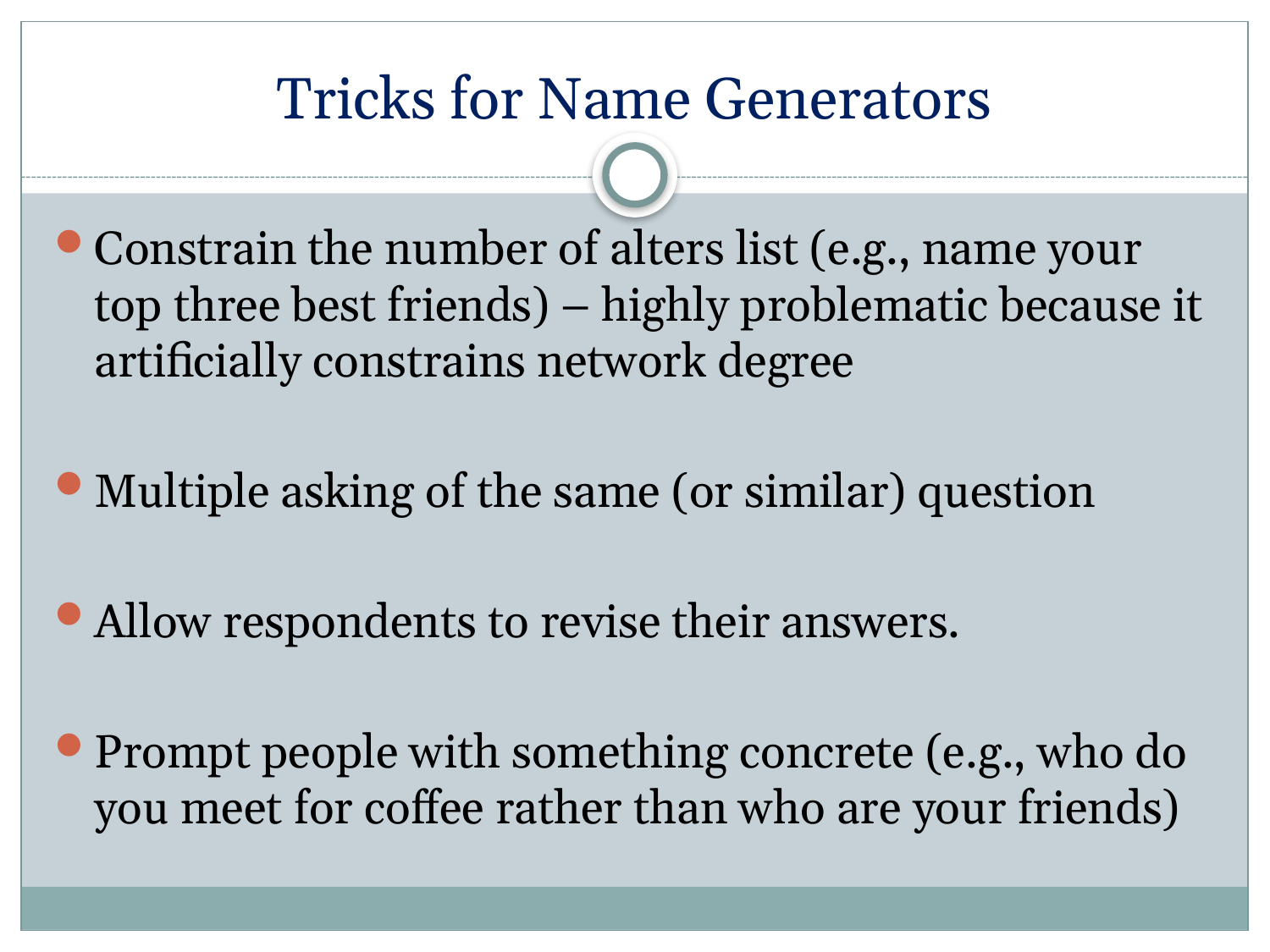

# Tricks for Name Generators
Constrain the number of alters list (e.g., name your top three best friends) – highly problematic because it artificially constrains network degree

Multiple asking of the same (or similar) question

Allow respondents to revise their answers.

Prompt people with something concrete (e.g., who do you meet for coffee rather than who are your friends)